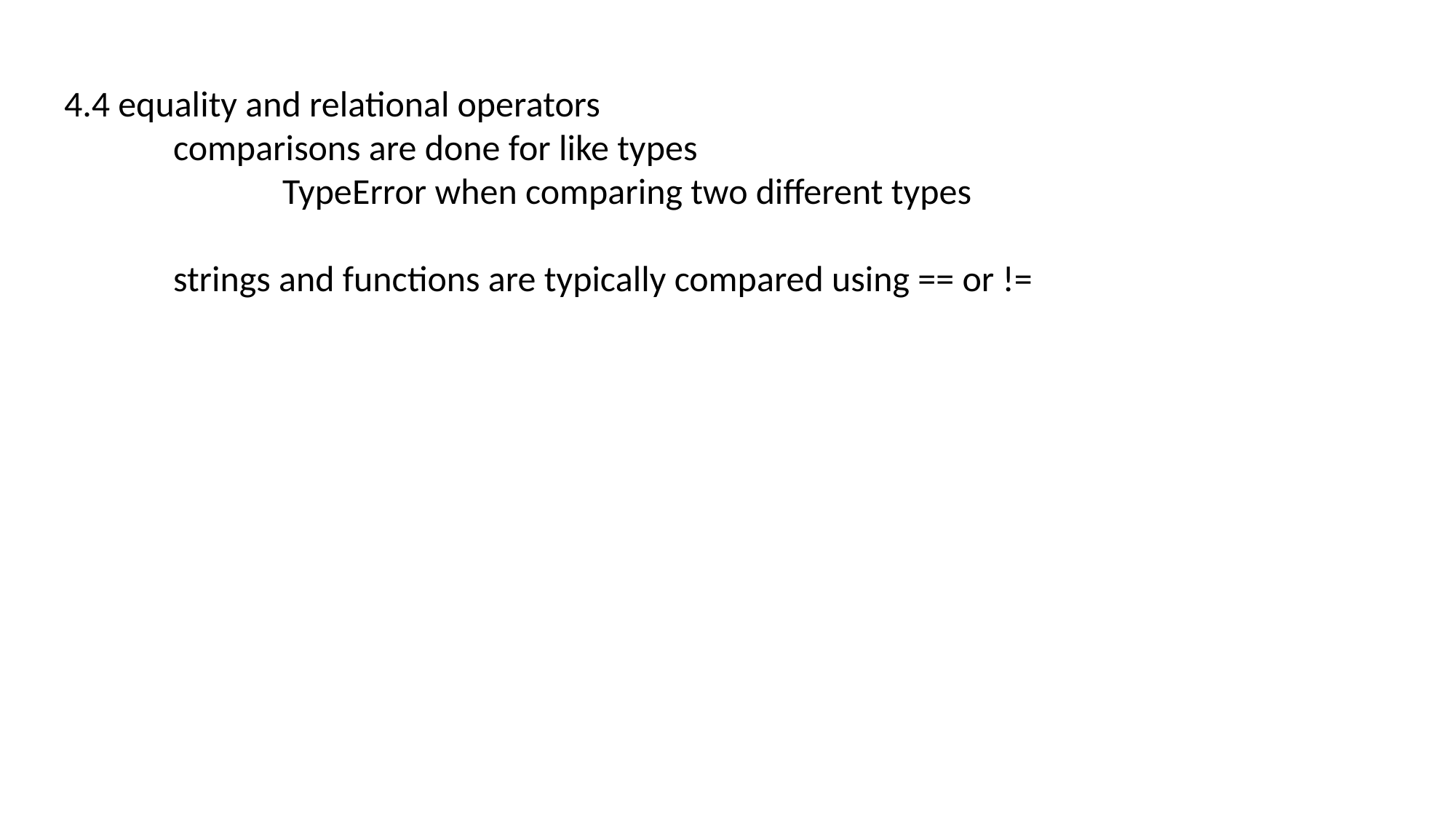

4.4 equality and relational operators
	comparisons are done for like types
		TypeError when comparing two different types

	strings and functions are typically compared using == or !=